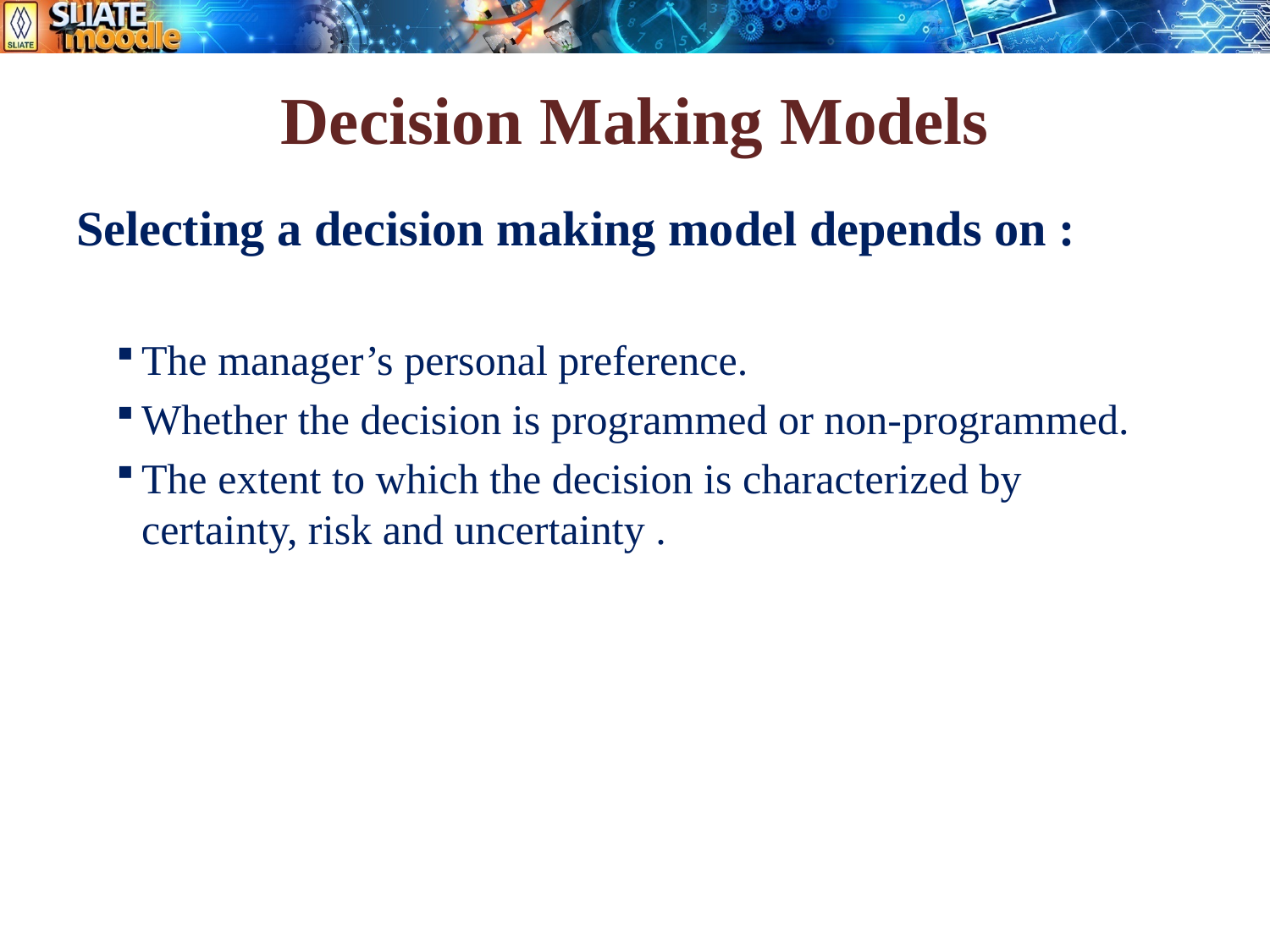

# Decision Making Models
Selecting a decision making model depends on :

The manager’s personal preference.
Whether the decision is programmed or non-programmed.
The extent to which the decision is characterized by  certainty, risk and uncertainty .